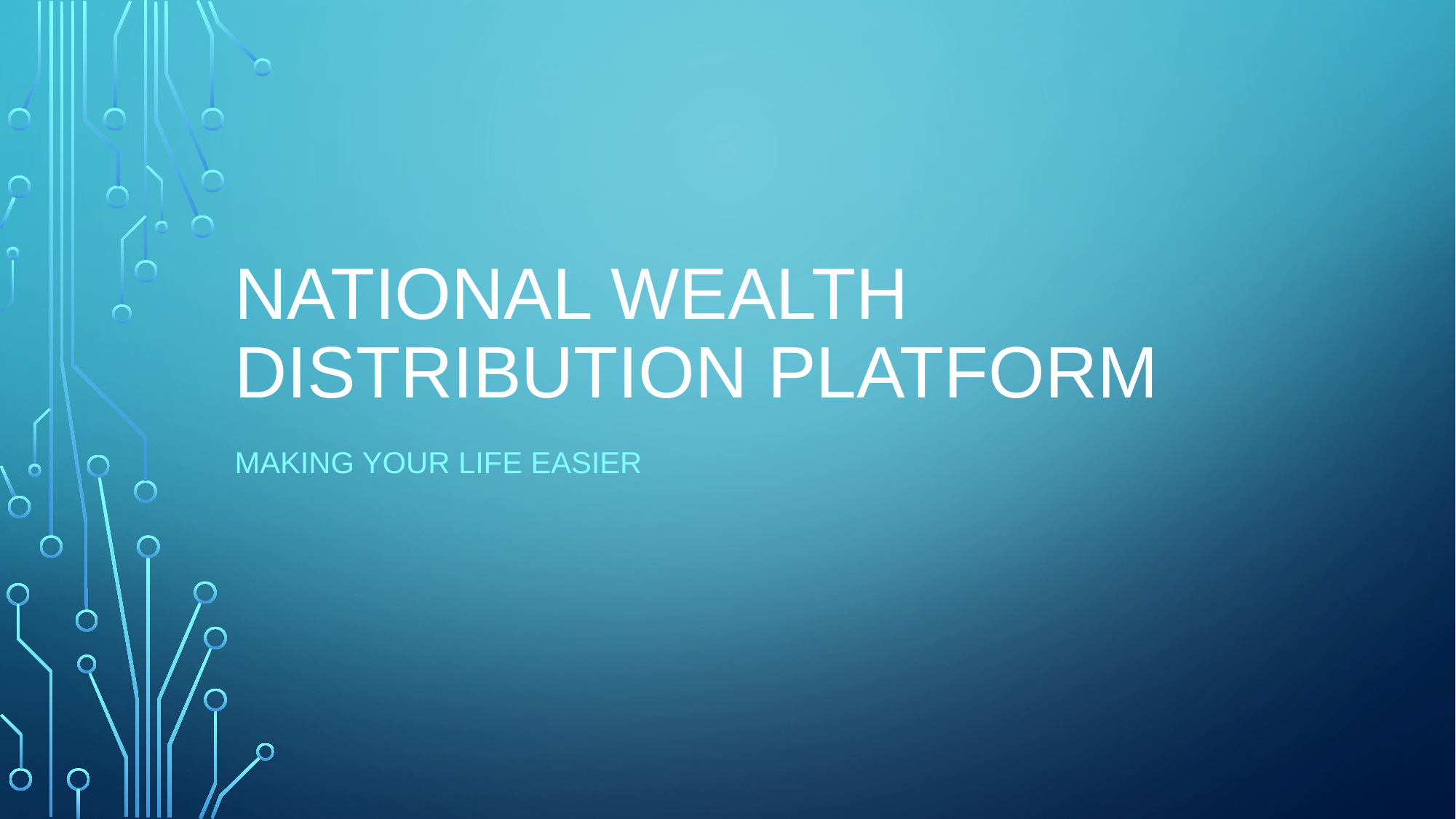

# National Wealth Distribution Platform
Making your life easier